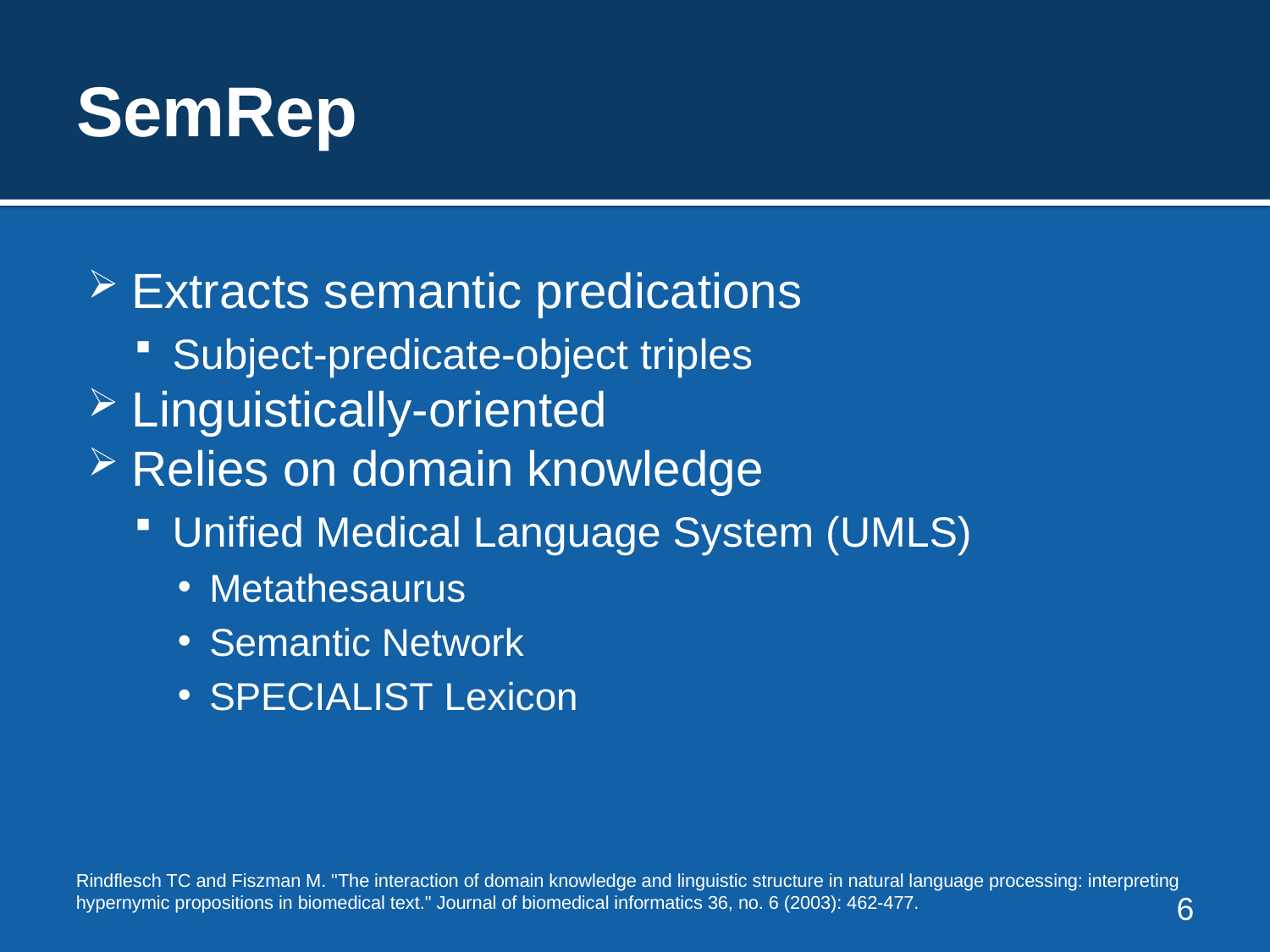

# SemRep
Extracts semantic predications
Subject-predicate-object triples
Linguistically-oriented
Relies on domain knowledge
Unified Medical Language System (UMLS)
Metathesaurus
Semantic Network
specialist Lexicon

Rindflesch TC and Fiszman M. "The interaction of domain knowledge and linguistic structure in natural language processing: interpreting hypernymic propositions in biomedical text." Journal of biomedical informatics 36, no. 6 (2003): 462-477.
6